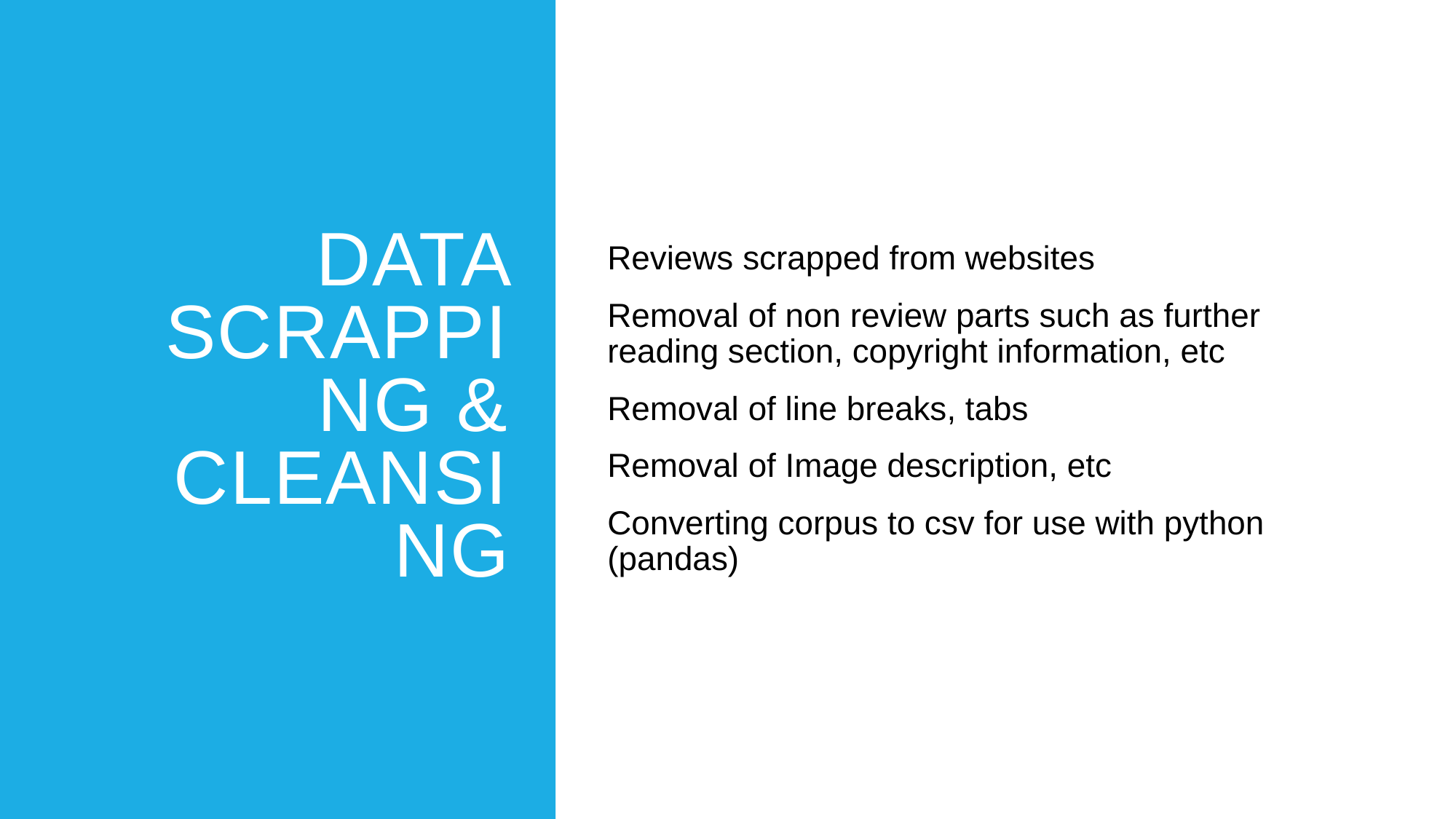

# Data Scrapping & Cleansing
Reviews scrapped from websites
Removal of non review parts such as further reading section, copyright information, etc
Removal of line breaks, tabs
Removal of Image description, etc
Converting corpus to csv for use with python (pandas)